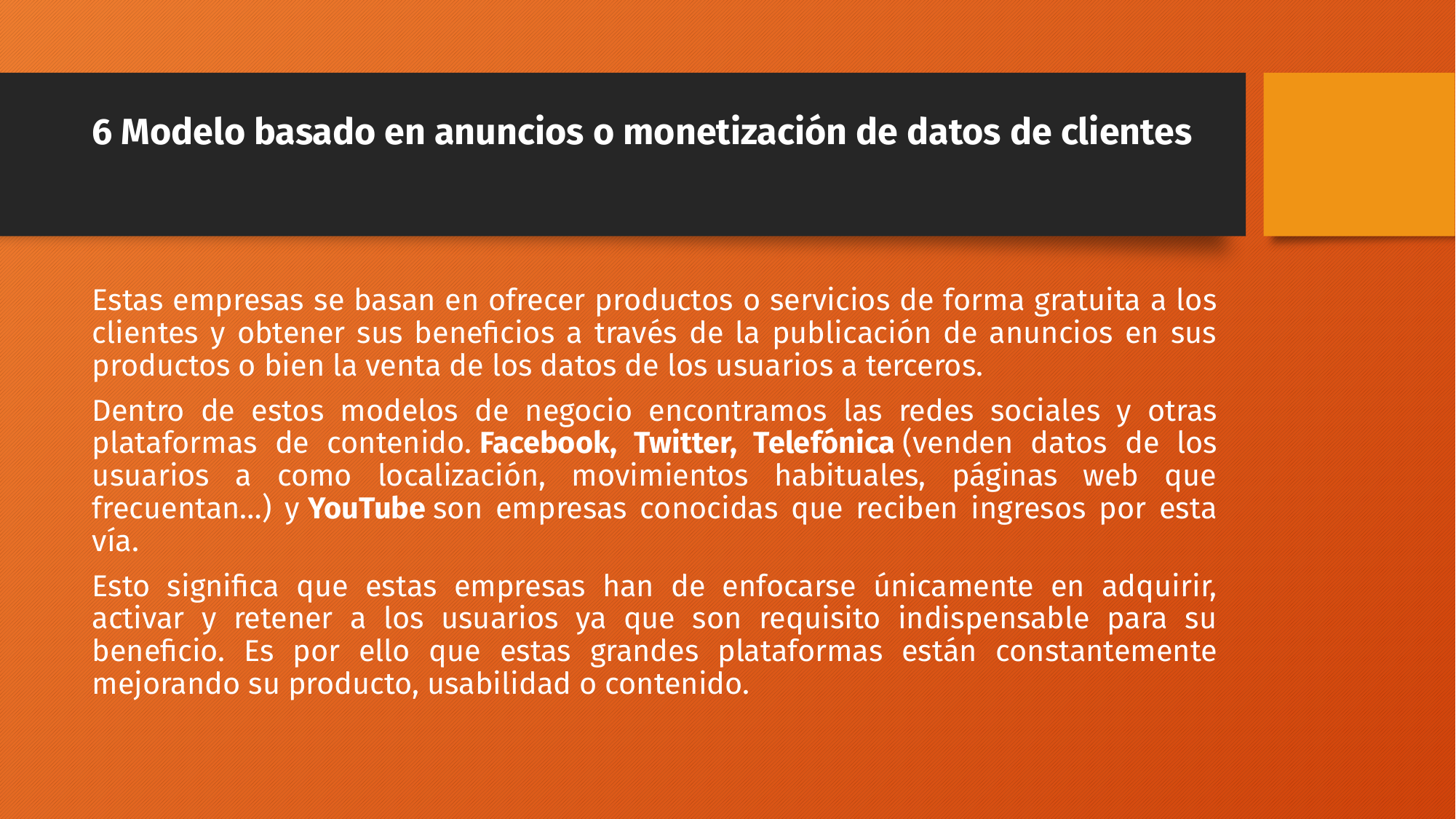

# 6 Modelo basado en anuncios o monetización de datos de clientes
Estas empresas se basan en ofrecer productos o servicios de forma gratuita a los clientes y obtener sus beneficios a través de la publicación de anuncios en sus productos o bien la venta de los datos de los usuarios a terceros.
Dentro de estos modelos de negocio encontramos las redes sociales y otras plataformas de contenido. Facebook, Twitter, Telefónica (venden datos de los usuarios a como localización, movimientos habituales, páginas web que frecuentan…) y YouTube son empresas conocidas que reciben ingresos por esta vía.
Esto significa que estas empresas han de enfocarse únicamente en adquirir, activar y retener a los usuarios ya que son requisito indispensable para su beneficio. Es por ello que estas grandes plataformas están constantemente mejorando su producto, usabilidad o contenido.